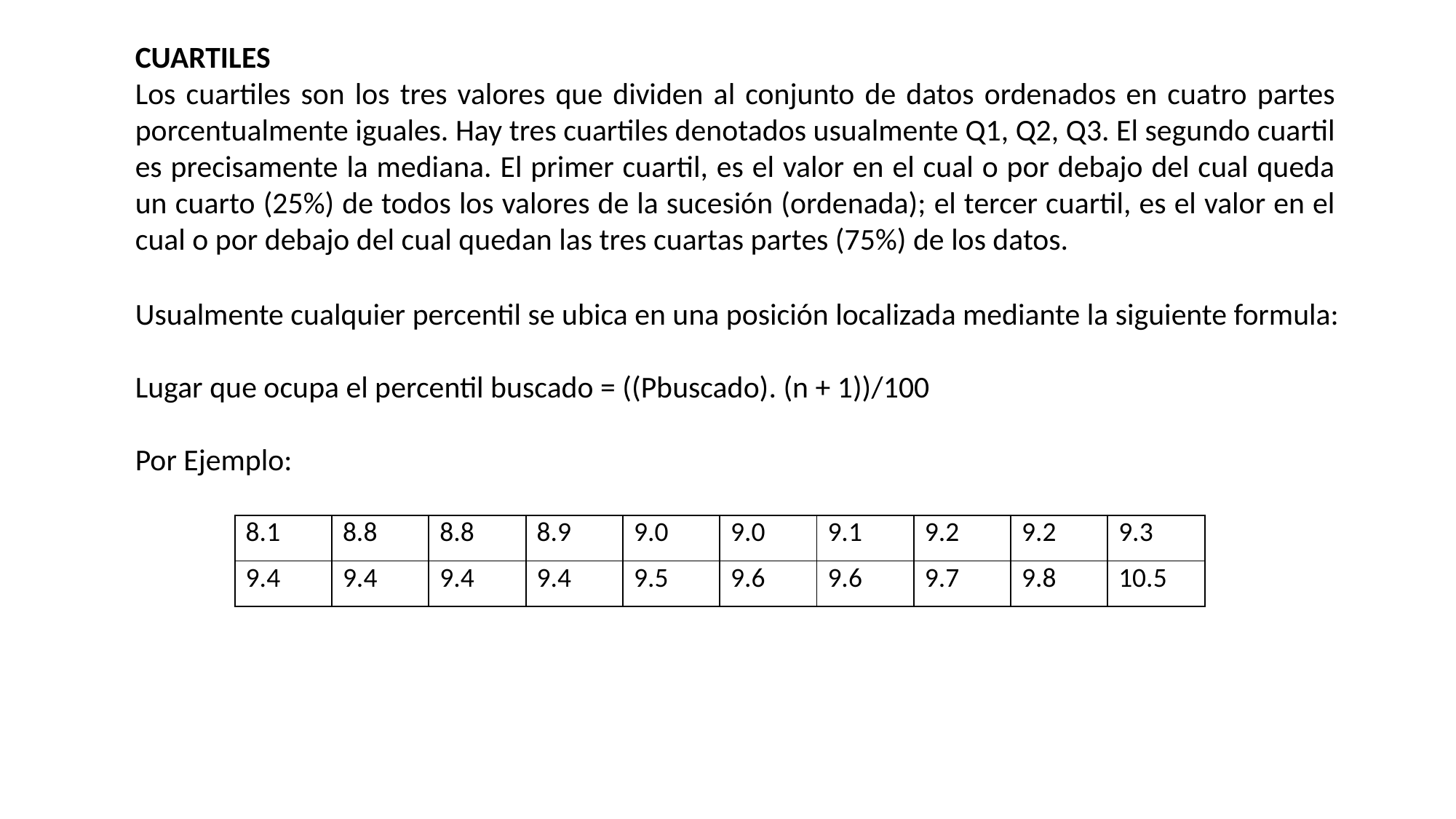

CUARTILES
Los cuartiles son los tres valores que dividen al conjunto de datos ordenados en cuatro partes porcentualmente iguales. Hay tres cuartiles denotados usualmente Q1, Q2, Q3. El segundo cuartil es precisamente la mediana. El primer cuartil, es el valor en el cual o por debajo del cual queda un cuarto (25%) de todos los valores de la sucesión (ordenada); el tercer cuartil, es el valor en el cual o por debajo del cual quedan las tres cuartas partes (75%) de los datos.
Usualmente cualquier percentil se ubica en una posición localizada mediante la siguiente formula:

Lugar que ocupa el percentil buscado = ((Pbuscado). (n + 1))/100

Por Ejemplo:
| 8.1 | 8.8 | 8.8 | 8.9 | 9.0 | 9.0 | 9.1 | 9.2 | 9.2 | 9.3 |
| --- | --- | --- | --- | --- | --- | --- | --- | --- | --- |
| 9.4 | 9.4 | 9.4 | 9.4 | 9.5 | 9.6 | 9.6 | 9.7 | 9.8 | 10.5 |